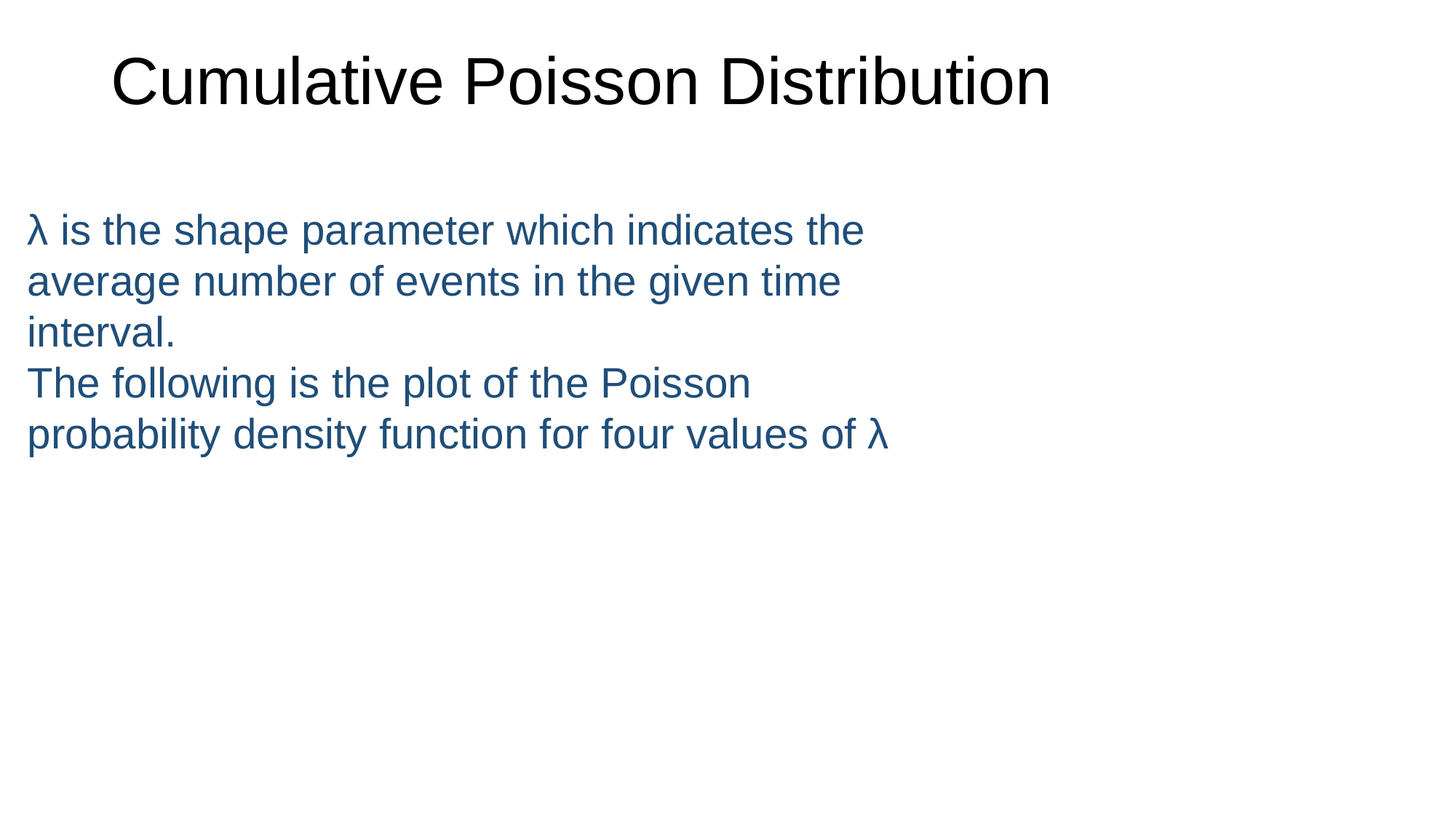

# Cumulative Poisson Distribution
λ is the shape parameter which indicates the average number of events in the given time interval.
The following is the plot of the Poisson probability density function for four values of λ